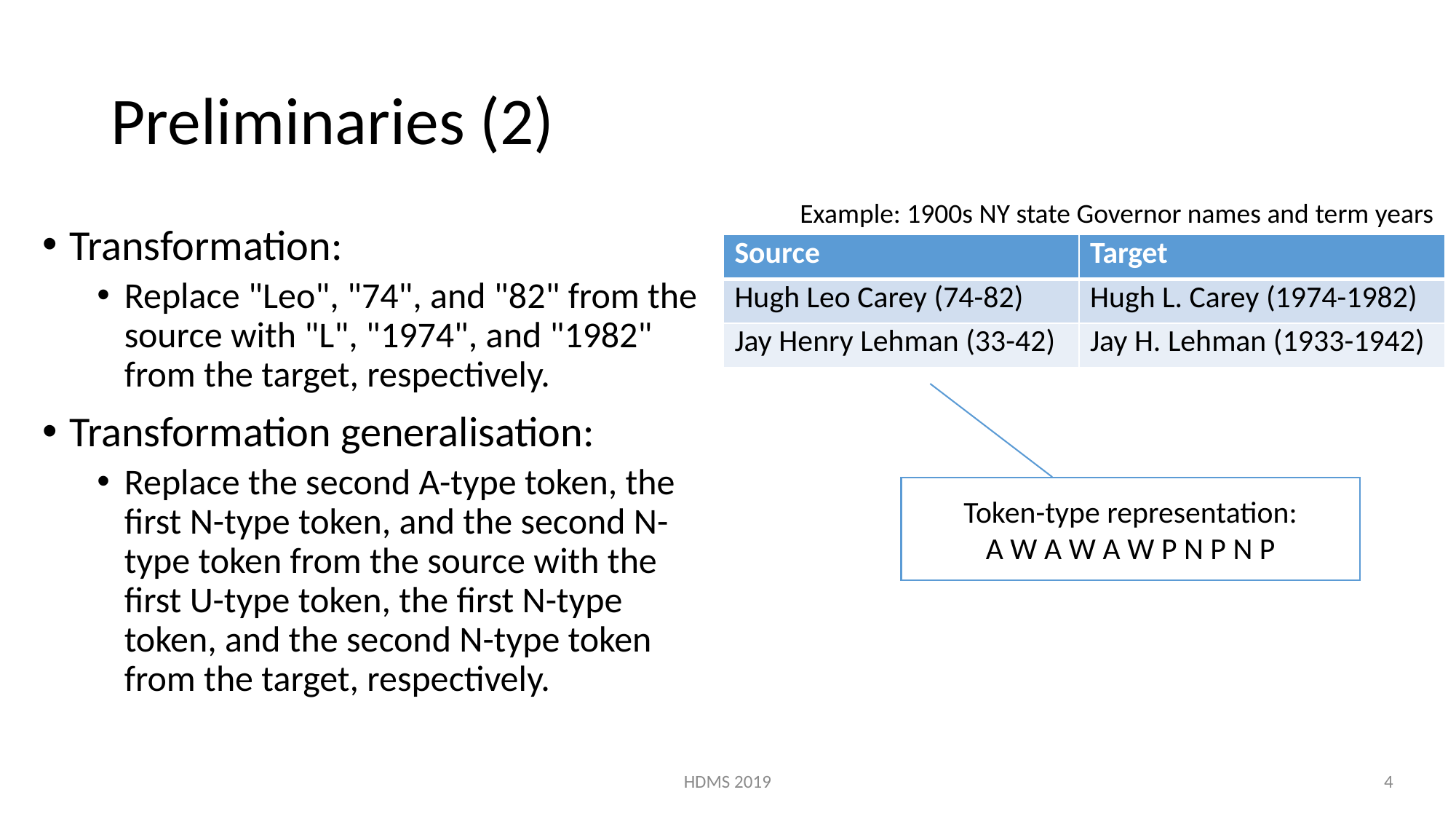

# Preliminaries (2)
Example: 1900s NY state Governor names and term years
Transformation:
Replace "Leo", "74", and "82" from the source with "L", "1974", and "1982" from the target, respectively.
Transformation generalisation:
Replace the second A-type token, the first N-type token, and the second N-type token from the source with the first U-type token, the first N-type token, and the second N-type token from the target, respectively.

| Source | Target |
| --- | --- |
| Hugh Leo Carey (74-82) | Hugh L. Carey (1974-1982) |
| Jay Henry Lehman (33-42) | Jay H. Lehman (1933-1942) |
Token-type representation:
A W A W A W P N P N P
HDMS 2019
4